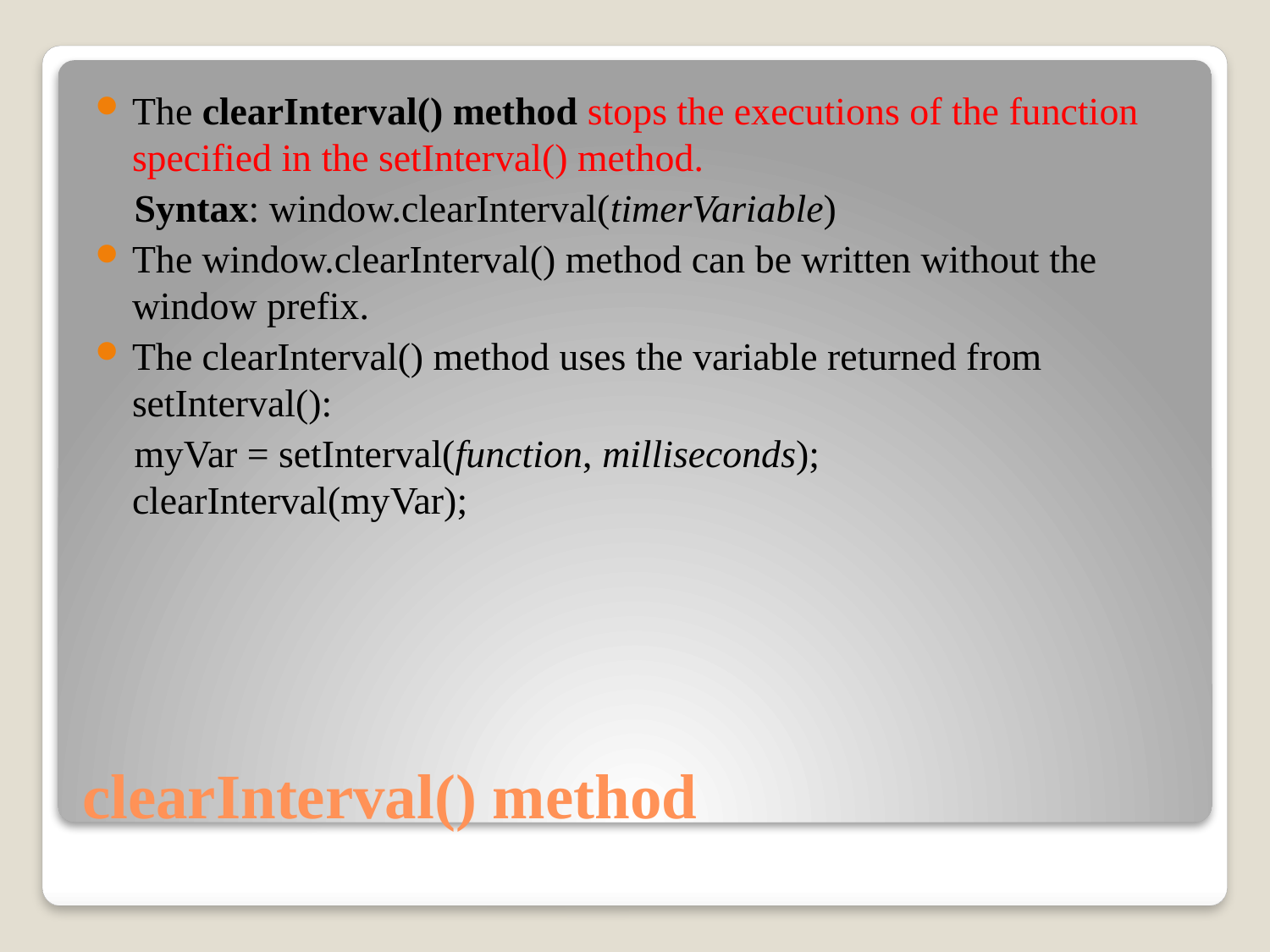

The clearInterval() method stops the executions of the function specified in the setInterval() method.
    Syntax: window.clearInterval(timerVariable)
The window.clearInterval() method can be written without the window prefix.
The clearInterval() method uses the variable returned from setInterval():
    myVar = setInterval(function, milliseconds);
clearInterval(myVar);

# clearInterval() method